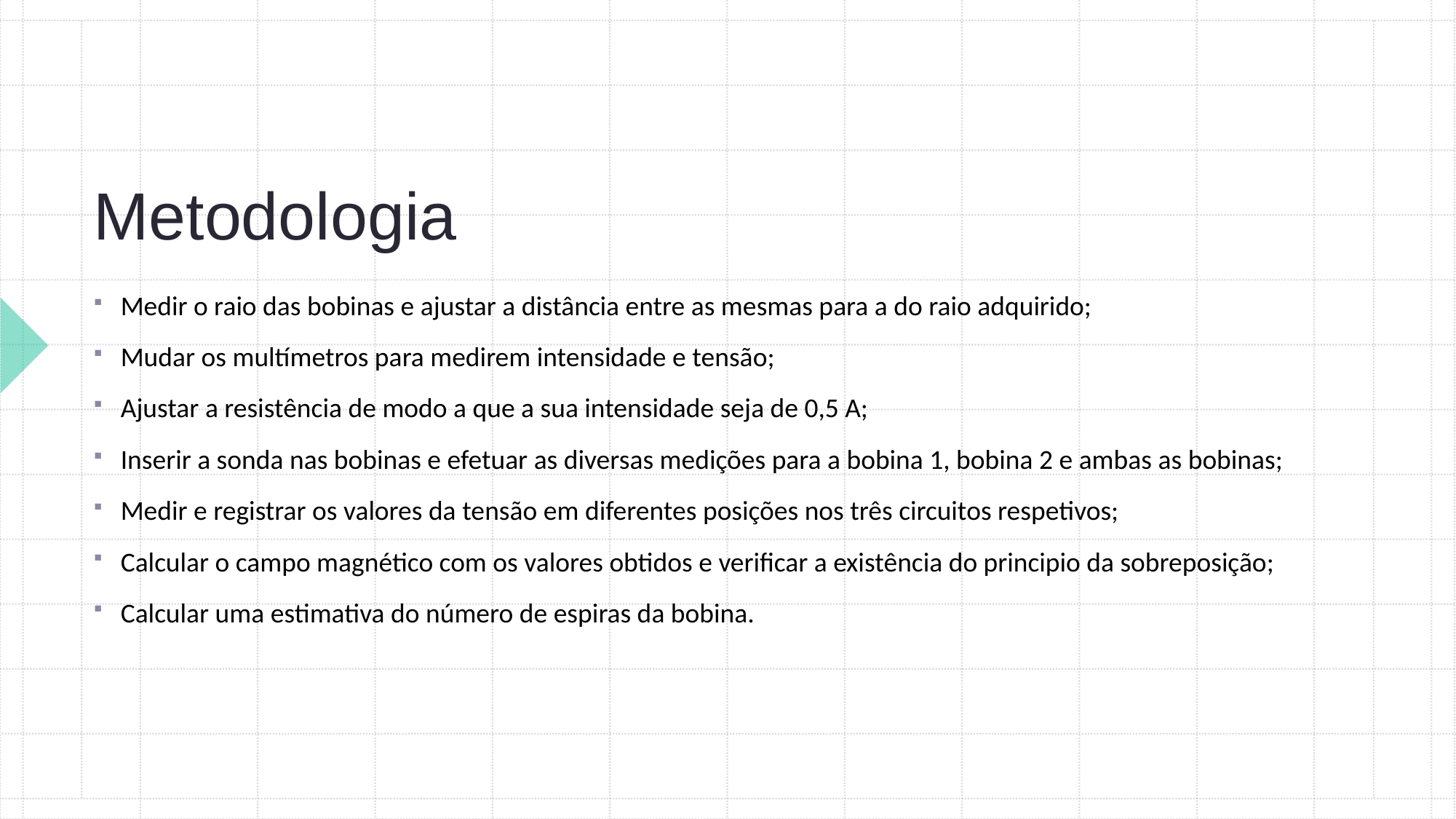

# Metodologia
Medir o raio das bobinas e ajustar a distância entre as mesmas para a do raio adquirido;
Mudar os multímetros para medirem intensidade e tensão;
Ajustar a resistência de modo a que a sua intensidade seja de 0,5 A;
Inserir a sonda nas bobinas e efetuar as diversas medições para a bobina 1, bobina 2 e ambas as bobinas;
Medir e registrar os valores da tensão em diferentes posições nos três circuitos respetivos;
Calcular o campo magnético com os valores obtidos e verificar a existência do principio da sobreposição;
Calcular uma estimativa do número de espiras da bobina.